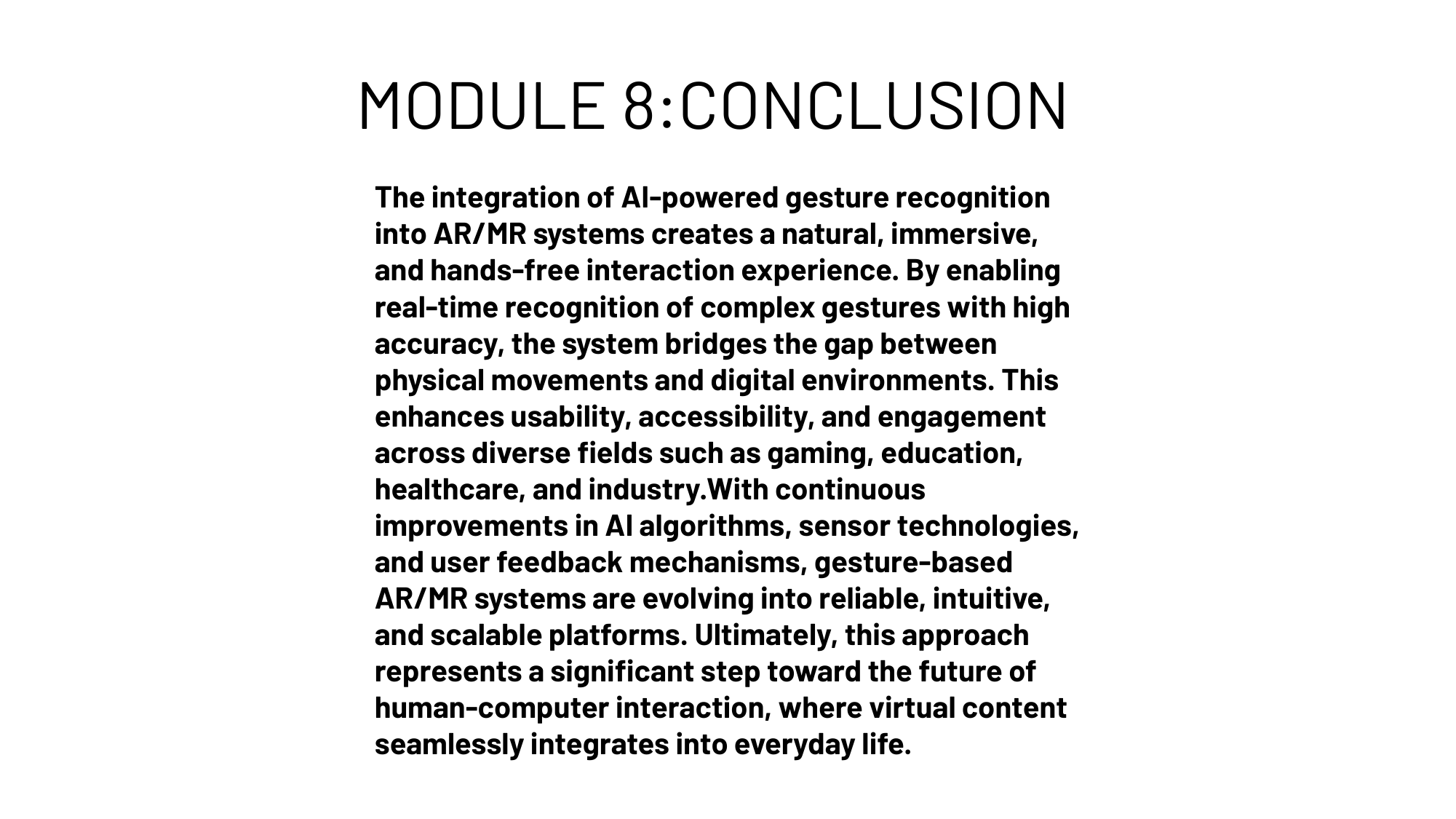

# MODULE 8:CONCLUSION
The integration of AI-powered gesture recognition into AR/MR systems creates a natural, immersive, and hands-free interaction experience. By enabling real-time recognition of complex gestures with high accuracy, the system bridges the gap between physical movements and digital environments. This enhances usability, accessibility, and engagement across diverse fields such as gaming, education, healthcare, and industry.With continuous improvements in AI algorithms, sensor technologies, and user feedback mechanisms, gesture-based AR/MR systems are evolving into reliable, intuitive, and scalable platforms. Ultimately, this approach represents a significant step toward the future of human-computer interaction, where virtual content seamlessly integrates into everyday life.